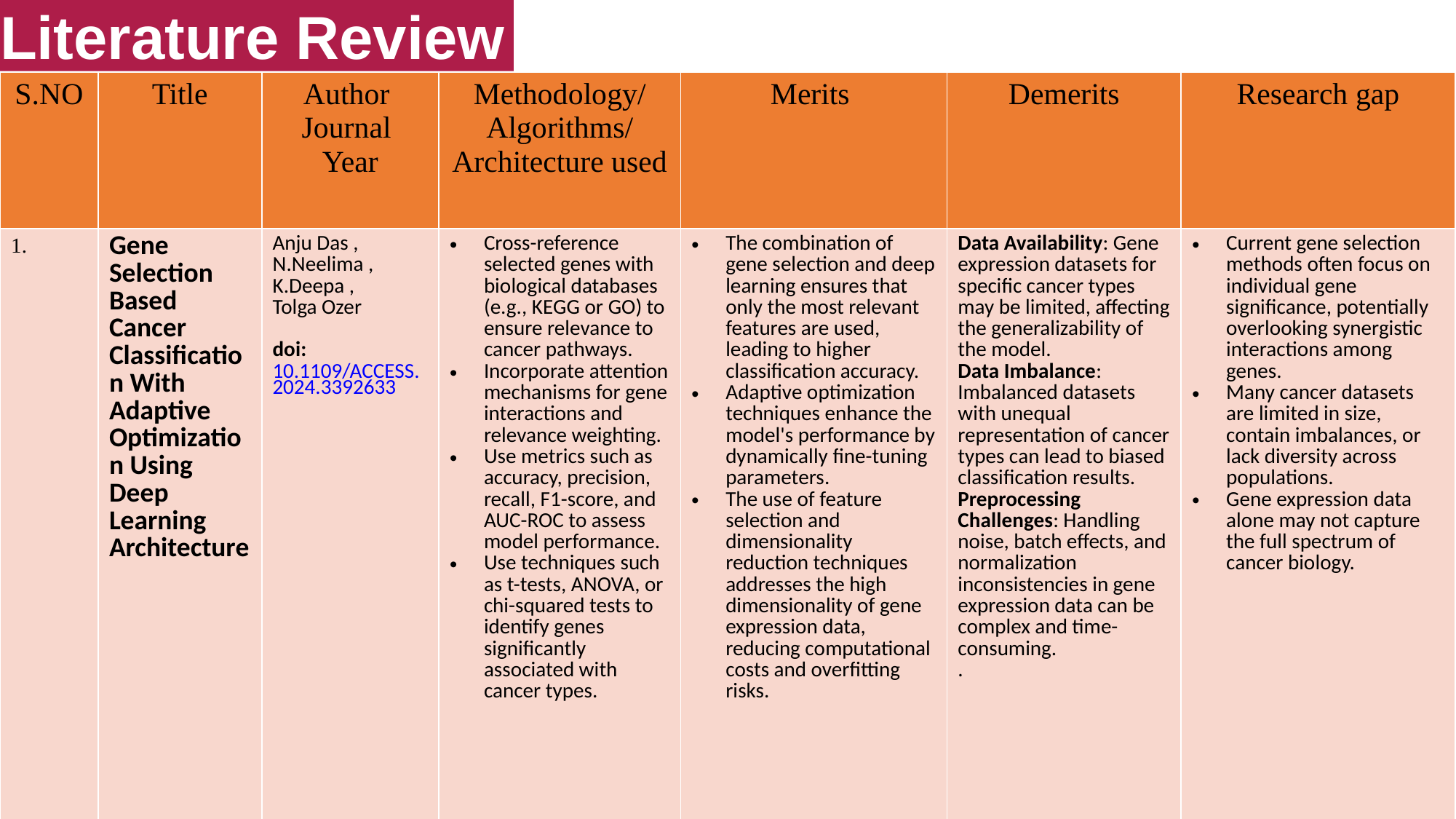

Literature Review
# Agenda
| S.NO | Title | Author  Journal  Year | Methodology/Algorithms/Architecture used | Merits | Demerits | Research gap |
| --- | --- | --- | --- | --- | --- | --- |
| 1. | Gene Selection Based Cancer Classification With Adaptive Optimization Using Deep Learning Architecture | Anju Das , N.Neelima , K.Deepa , Tolga Ozer doi: 10.1109/ACCESS.2024.3392633 | Cross-reference selected genes with biological databases (e.g., KEGG or GO) to ensure relevance to cancer pathways. Incorporate attention mechanisms for gene interactions and relevance weighting. Use metrics such as accuracy, precision, recall, F1-score, and AUC-ROC to assess model performance. Use techniques such as t-tests, ANOVA, or chi-squared tests to identify genes significantly associated with cancer types. | The combination of gene selection and deep learning ensures that only the most relevant features are used, leading to higher classification accuracy. Adaptive optimization techniques enhance the model's performance by dynamically fine-tuning parameters. The use of feature selection and dimensionality reduction techniques addresses the high dimensionality of gene expression data, reducing computational costs and overfitting risks. | Data Availability: Gene expression datasets for specific cancer types may be limited, affecting the generalizability of the model. Data Imbalance: Imbalanced datasets with unequal representation of cancer types can lead to biased classification results. Preprocessing Challenges: Handling noise, batch effects, and normalization inconsistencies in gene expression data can be complex and time-consuming. . | Current gene selection methods often focus on individual gene significance, potentially overlooking synergistic interactions among genes. Many cancer datasets are limited in size, contain imbalances, or lack diversity across populations. Gene expression data alone may not capture the full spectrum of cancer biology. |